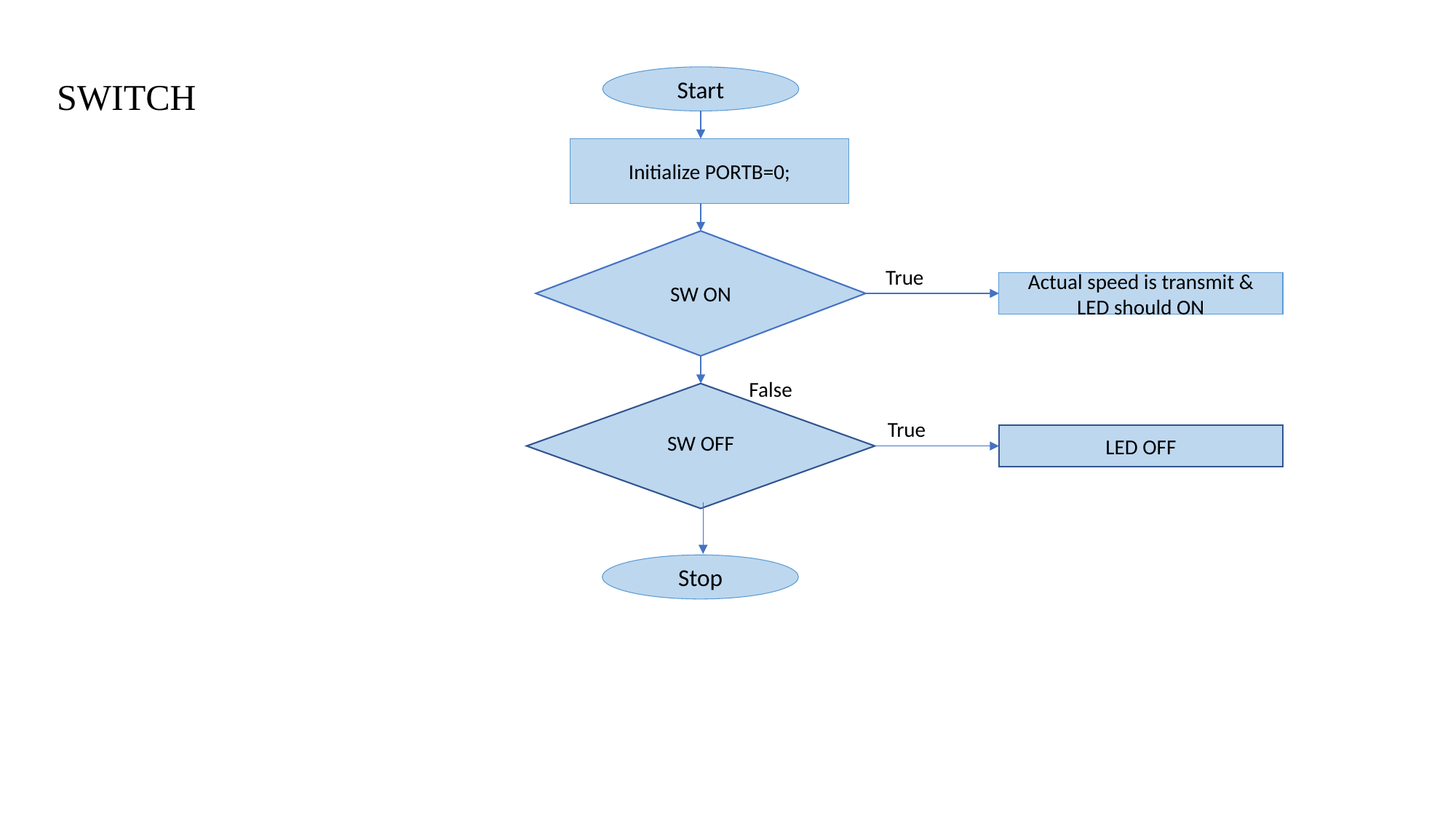

# SWITCH
Start
Initialize PORTB=0;

SW ON
True
Actual speed is transmit & LED should ON
False

SW OFF

True
LED OFF
Stop